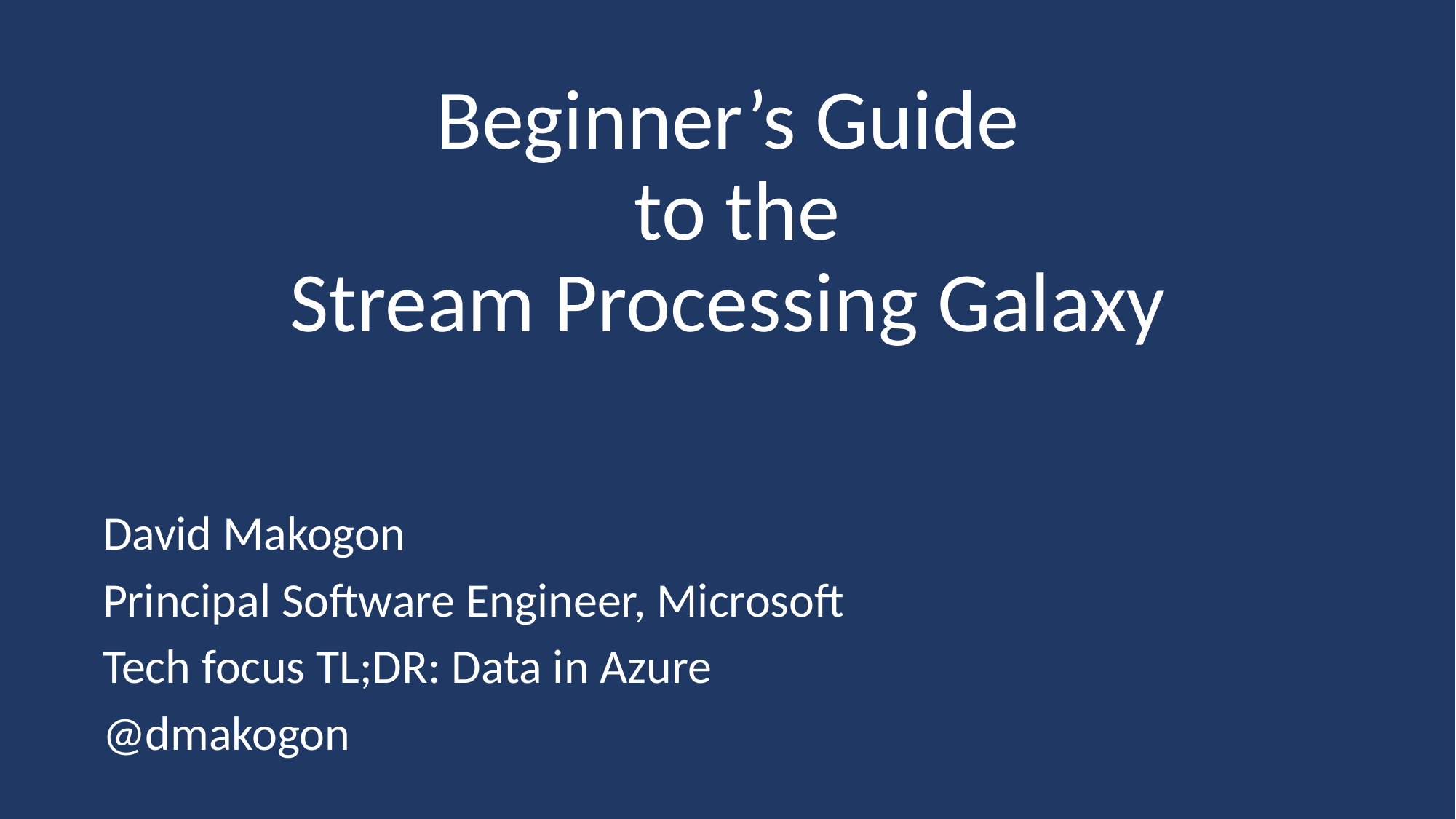

# Beginner’s Guide to the Stream Processing Galaxy
David Makogon
Principal Software Engineer, Microsoft
Tech focus TL;DR: Data in Azure
@dmakogon